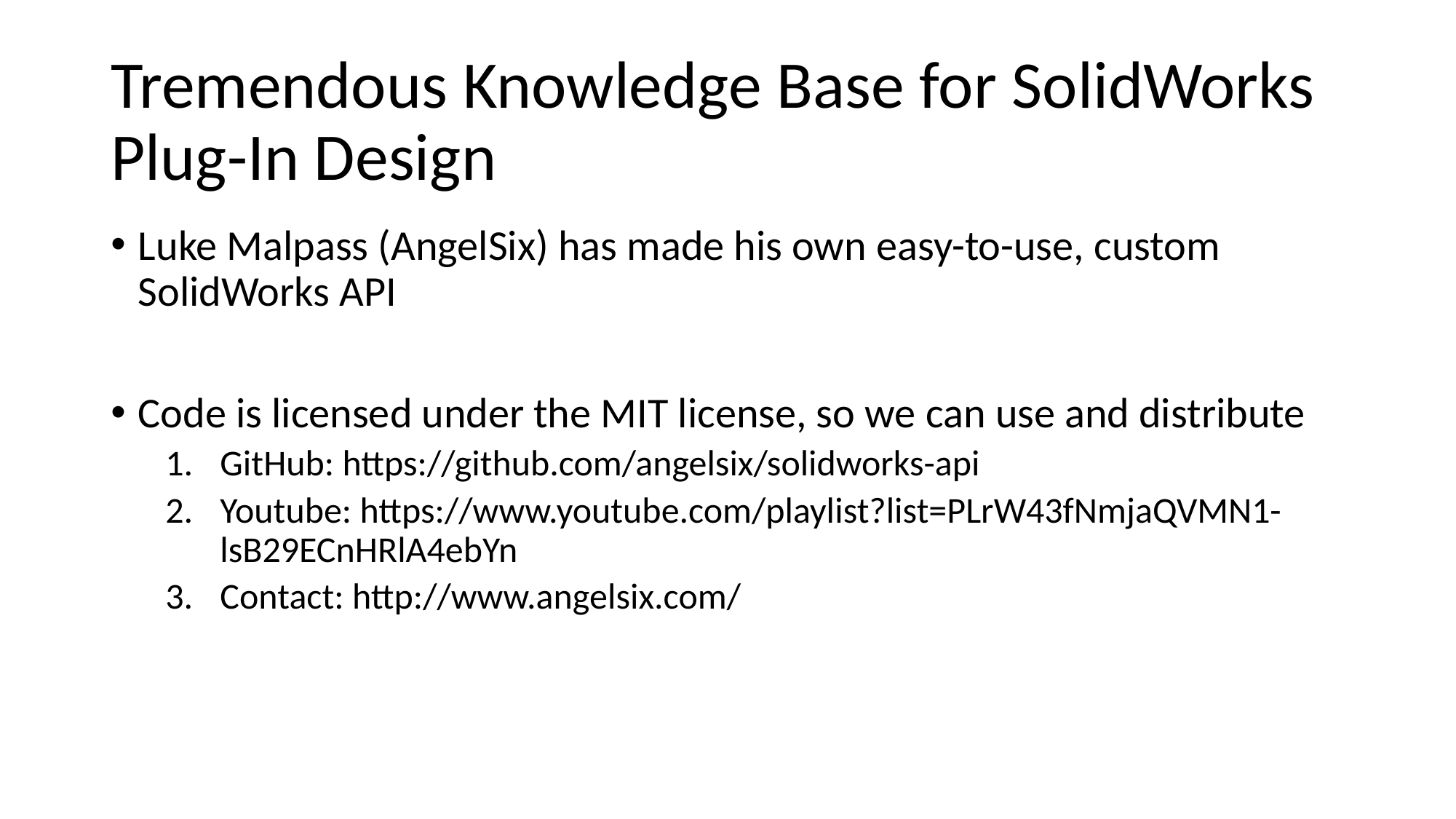

# Tremendous Knowledge Base for SolidWorks Plug-In Design
Luke Malpass (AngelSix) has made his own easy-to-use, custom SolidWorks API

Code is licensed under the MIT license, so we can use and distribute
GitHub: https://github.com/angelsix/solidworks-api
Youtube: https://www.youtube.com/playlist?list=PLrW43fNmjaQVMN1-lsB29ECnHRlA4ebYn
Contact: http://www.angelsix.com/